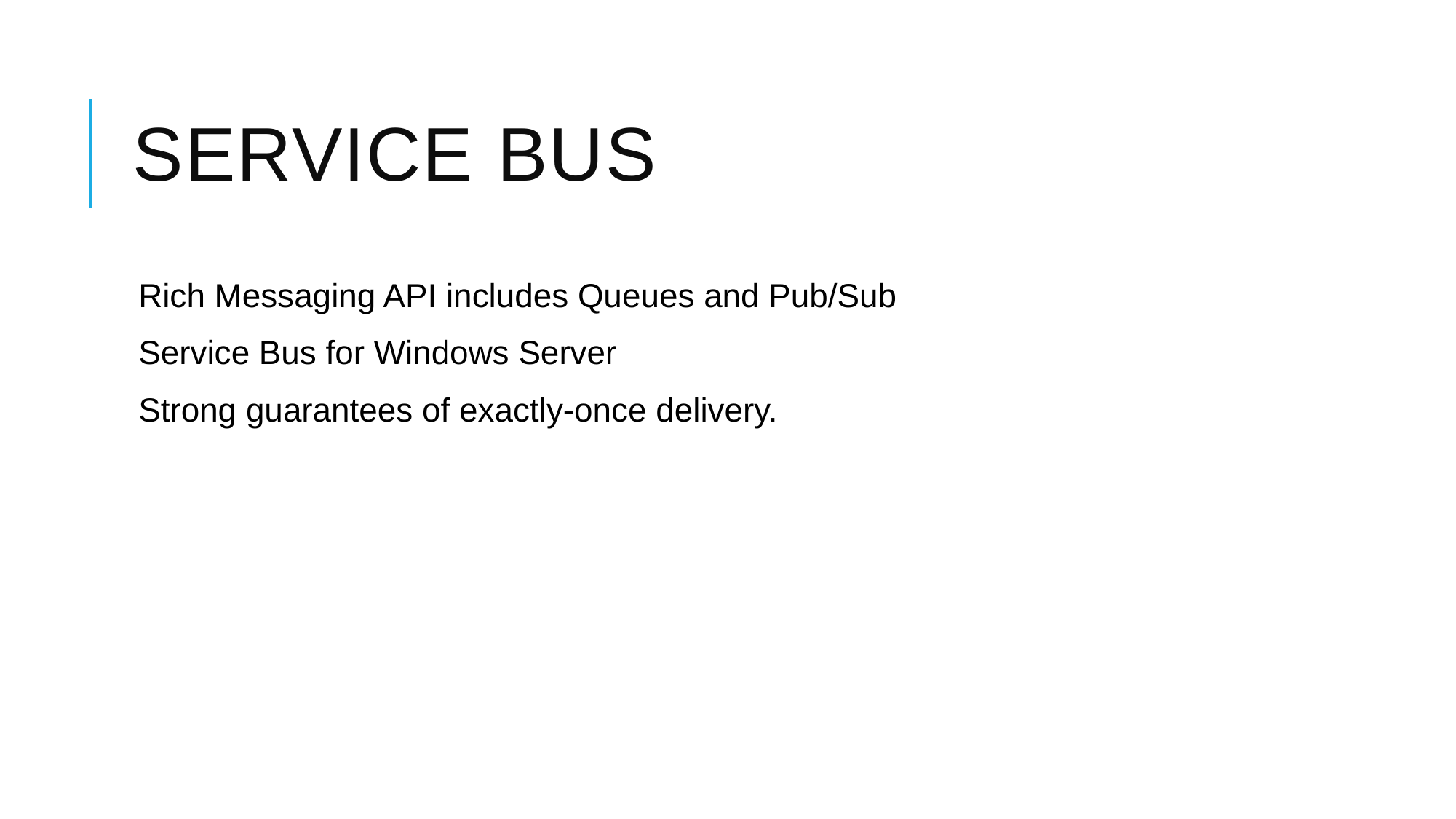

# Service Bus
Rich Messaging API includes Queues and Pub/Sub
Service Bus for Windows Server
Strong guarantees of exactly-once delivery.